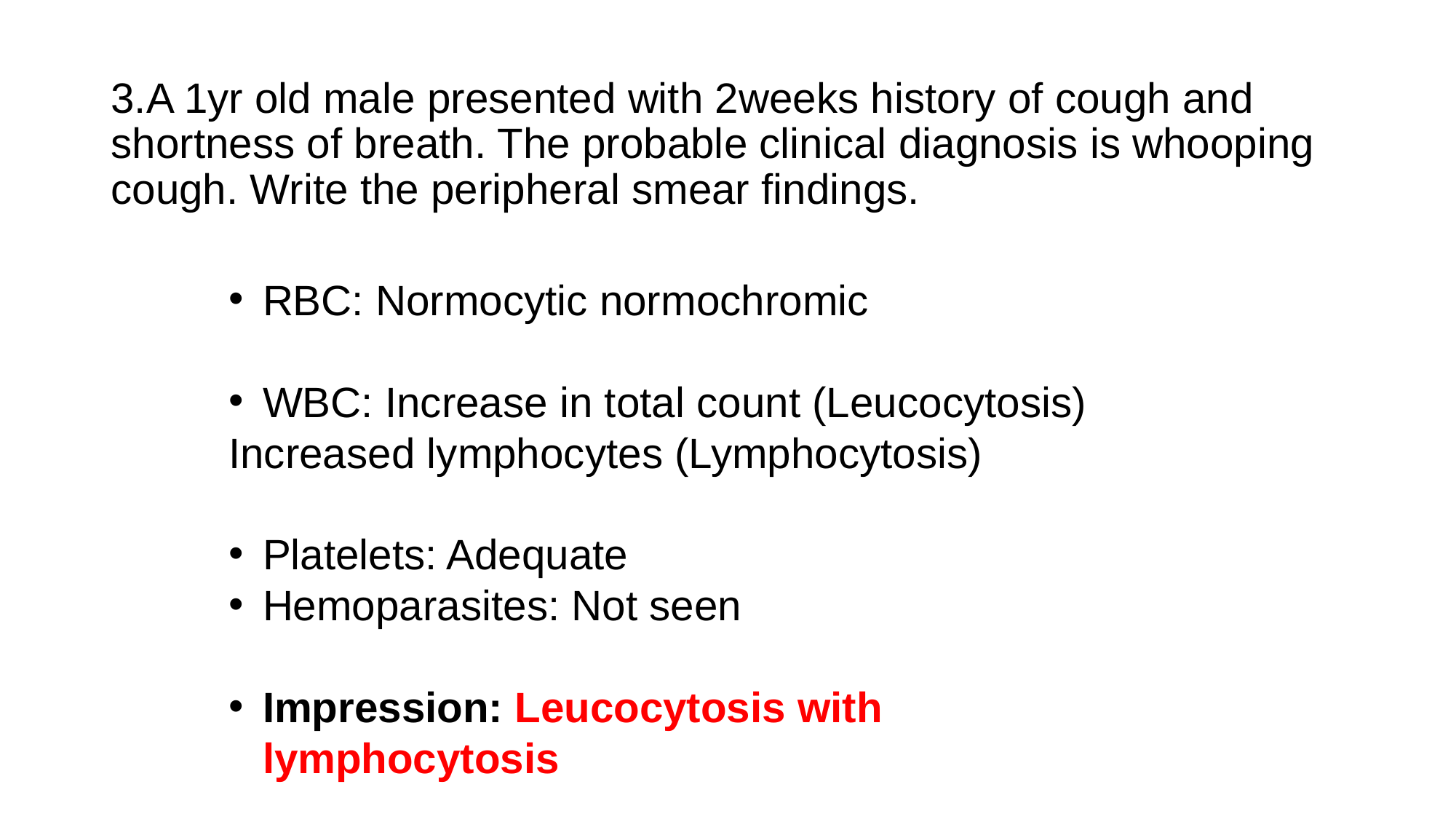

3.A 1yr old male presented with 2weeks history of cough and shortness of breath. The probable clinical diagnosis is whooping cough. Write the peripheral smear findings.

RBC: Normocytic normochromic

WBC: Increase in total count (Leucocytosis)
Increased lymphocytes (Lymphocytosis)

Platelets: Adequate
Hemoparasites: Not seen

Impression: Leucocytosis with lymphocytosis